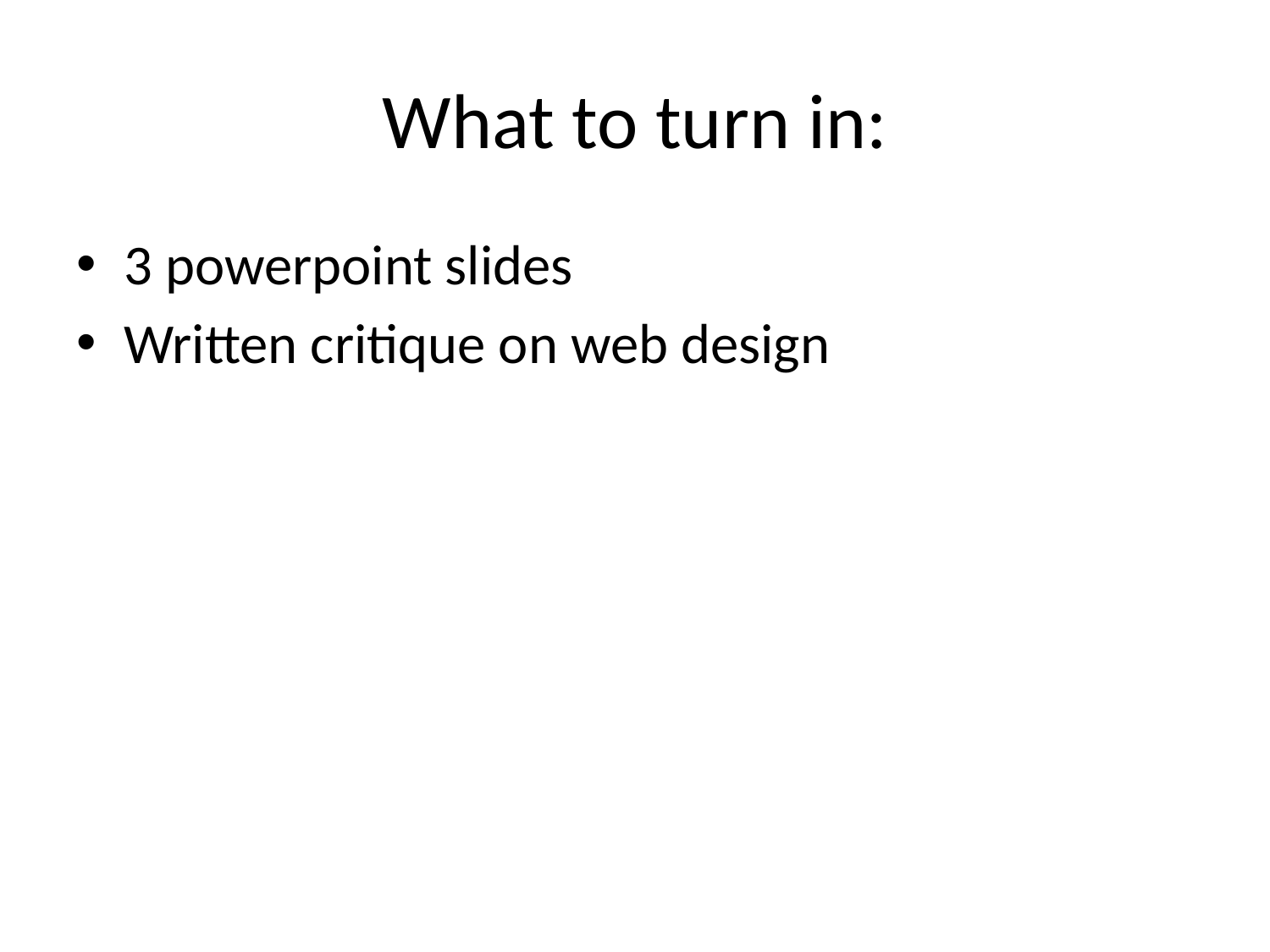

# What to turn in:
3 powerpoint slides
Written critique on web design